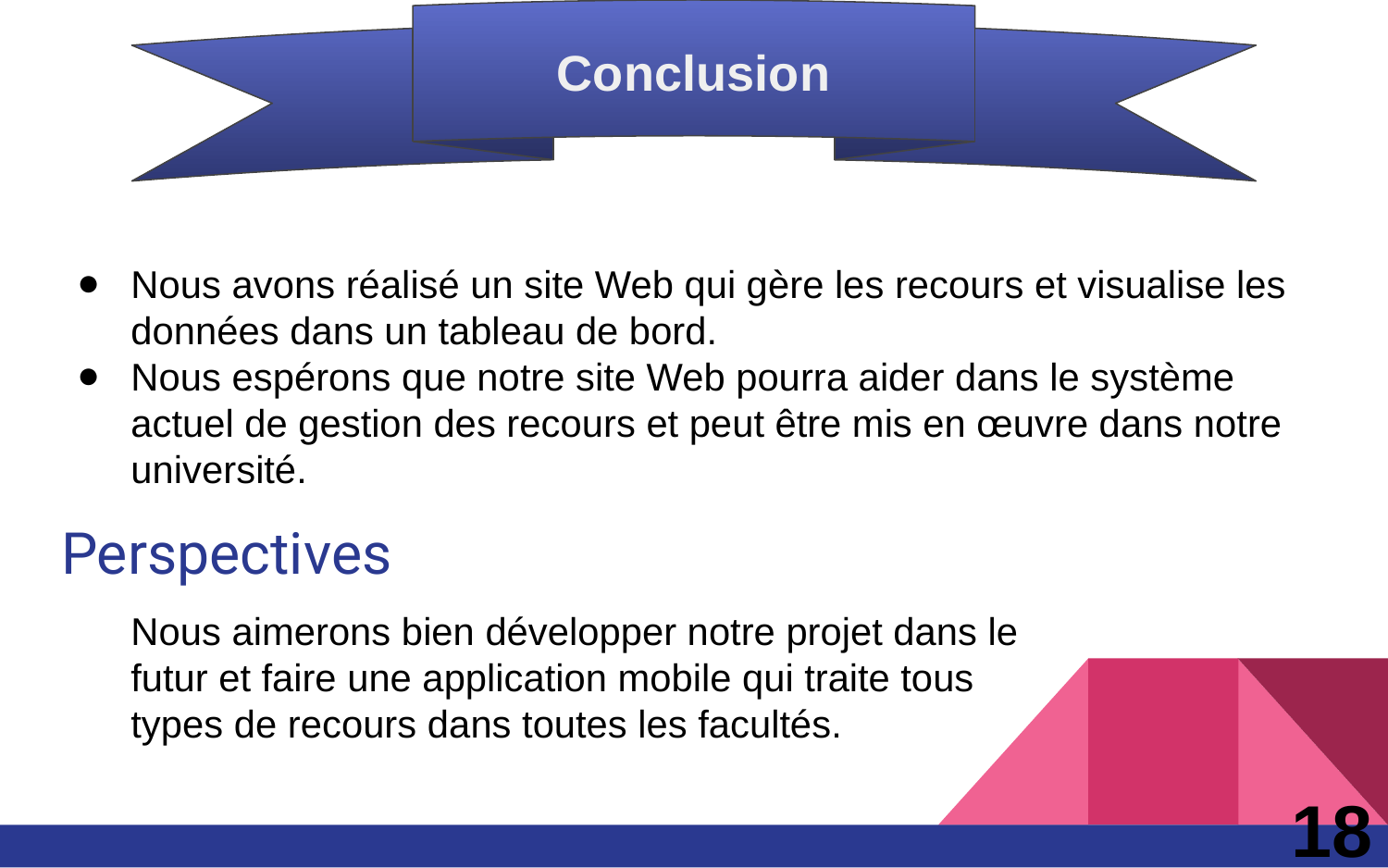

Conclusion
Nous avons réalisé un site Web qui gère les recours et visualise les données dans un tableau de bord.
Nous espérons que notre site Web pourra aider dans le système actuel de gestion des recours et peut être mis en œuvre dans notre université.
# Perspectives
Nous aimerons bien développer notre projet dans le futur et faire une application mobile qui traite tous types de recours dans toutes les facultés.
18